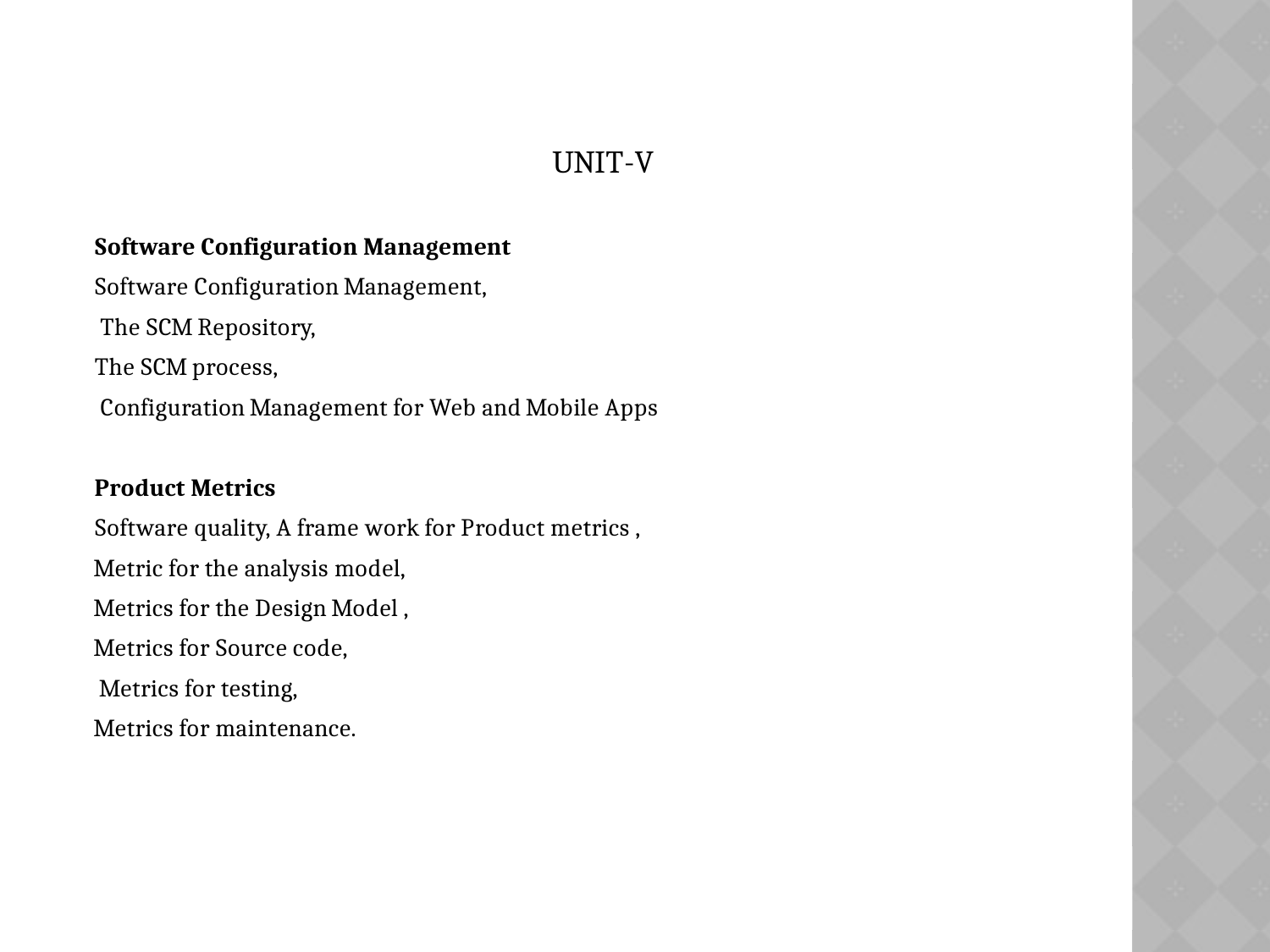

UNIT-V

Software Configuration Management
Software Configuration Management,
 The SCM Repository,
The SCM process,
 Configuration Management for Web and Mobile Apps

Product Metrics
Software quality, A frame work for Product metrics ,
Metric for the analysis model,
Metrics for the Design Model ,
Metrics for Source code,
 Metrics for testing,
Metrics for maintenance.